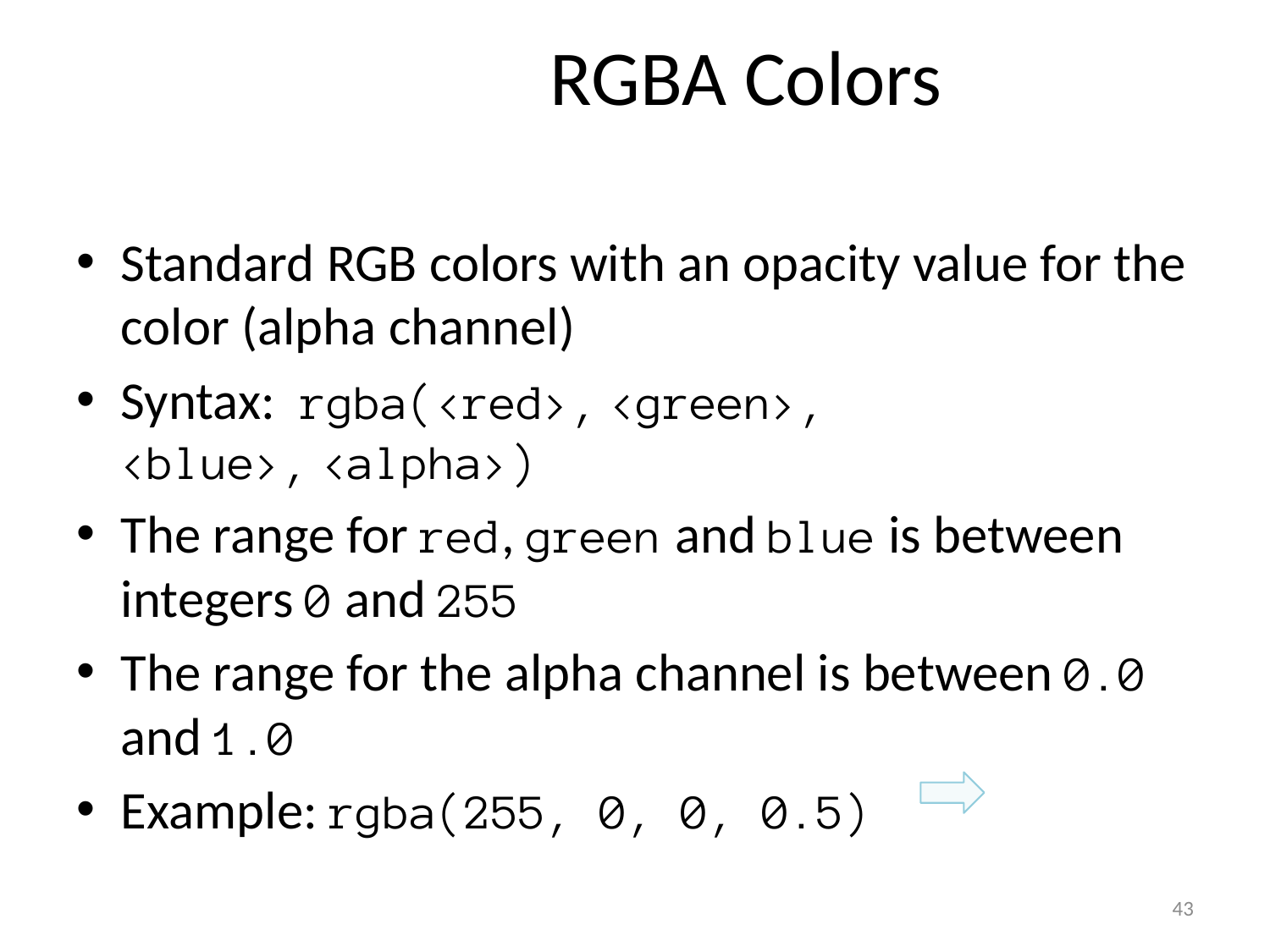

# RGBA Colors
Standard RGB colors with an opacity value for the color (alpha channel)
Syntax: rgba(<red>, <green>,
<blue>, <alpha>)
The range for red, green and blue is between integers 0 and 255
The range for the alpha channel is between 0.0 and 1.0
Example: rgba(255, 0, 0, 0.5)

43